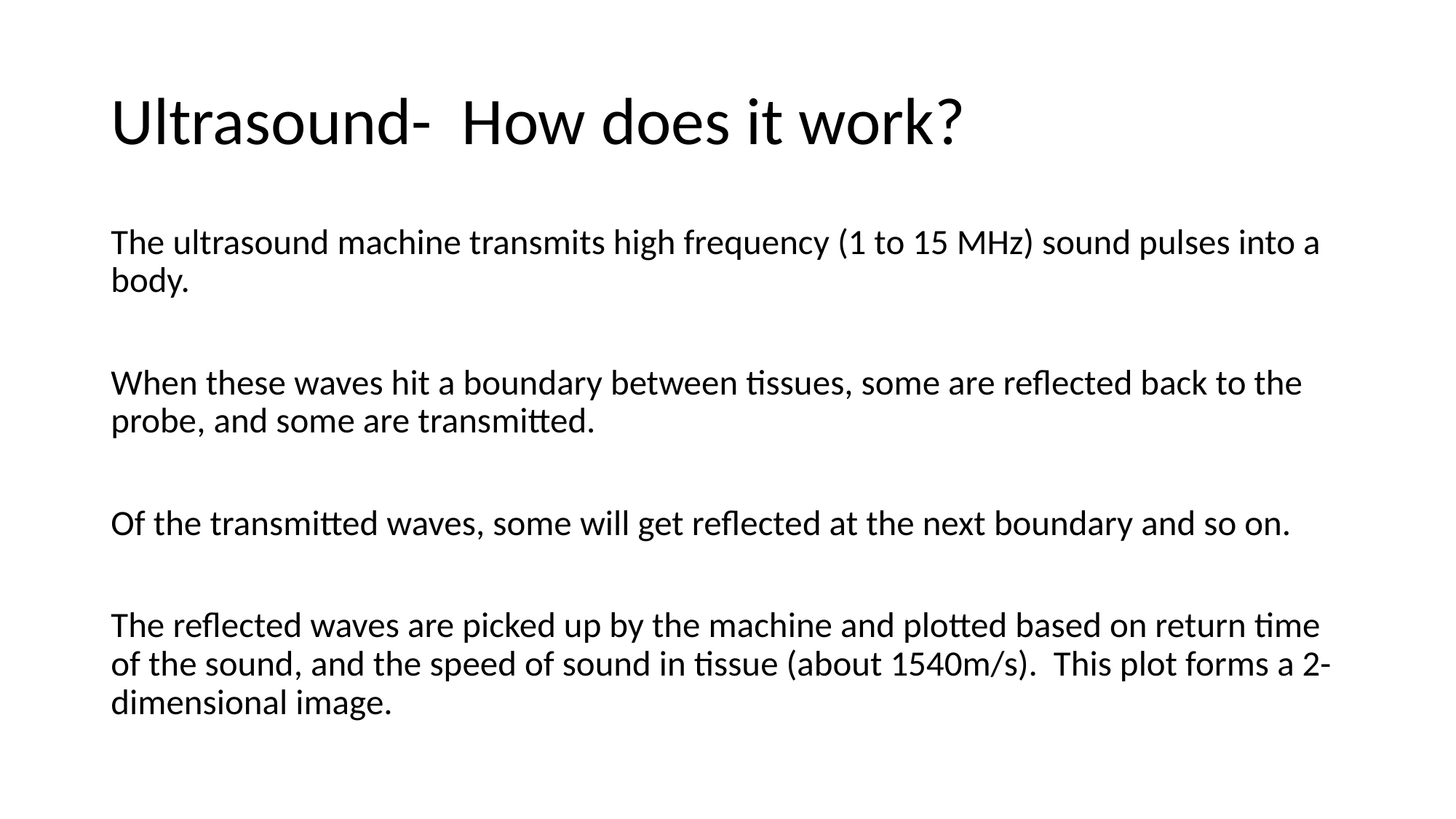

# Ultrasound-  How does it work?
The ultrasound machine transmits high frequency (1 to 15 MHz) sound pulses into a body.

When these waves hit a boundary between tissues, some are reflected back to the probe, and some are transmitted.

Of the transmitted waves, some will get reflected at the next boundary and so on.

The reflected waves are picked up by the machine and plotted based on return time of the sound, and the speed of sound in tissue (about 1540m/s).  This plot forms a 2-dimensional image.